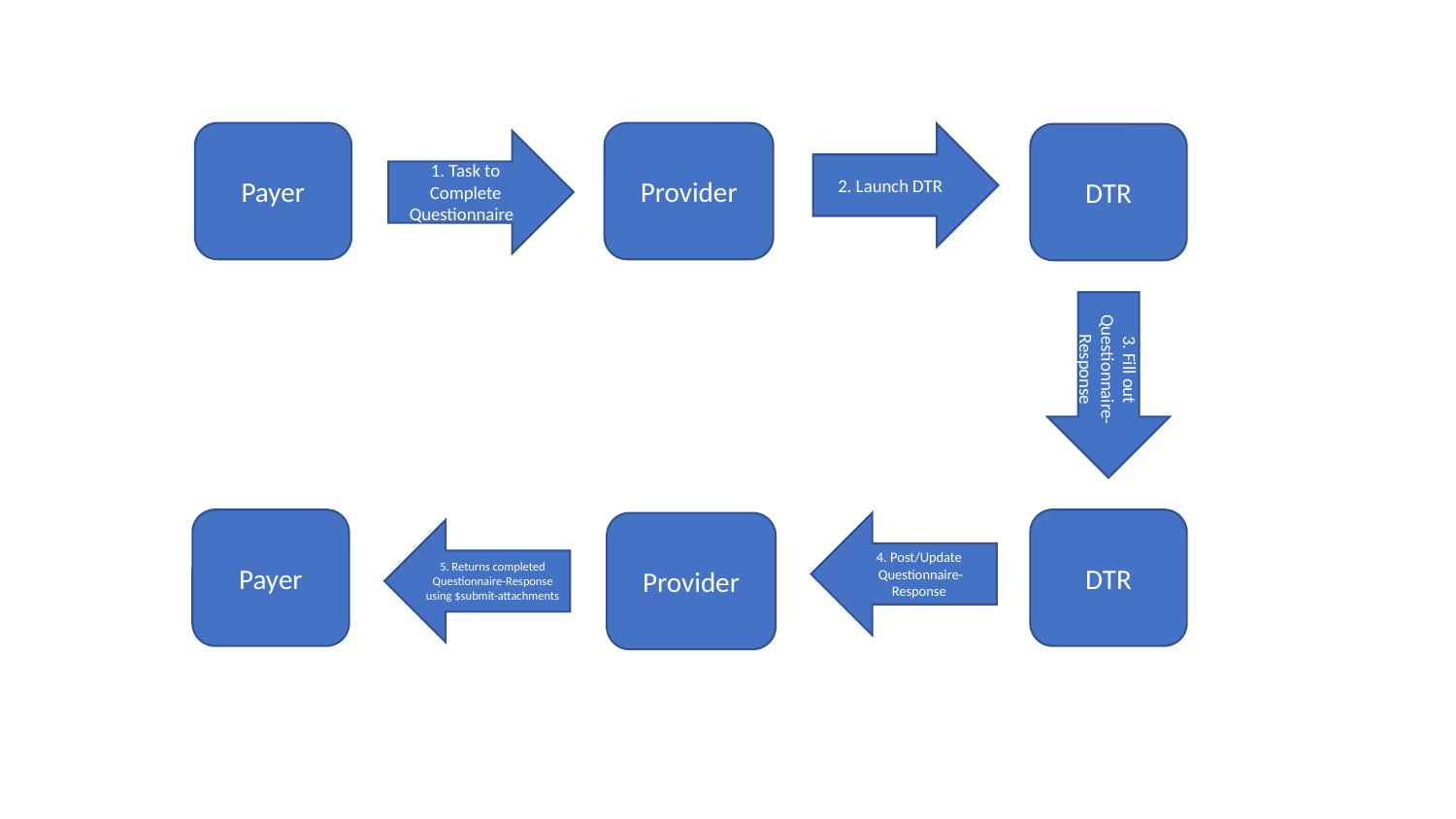

Payer
Provider
2. Launch DTR
DTR
1. Task to Complete Questionnaire
3. Fill out Questionnaire-
Response
Payer
DTR
Provider
4. Post/Update
 Questionnaire-
Response
5. Returns completed Questionnaire-Response using $submit-attachments